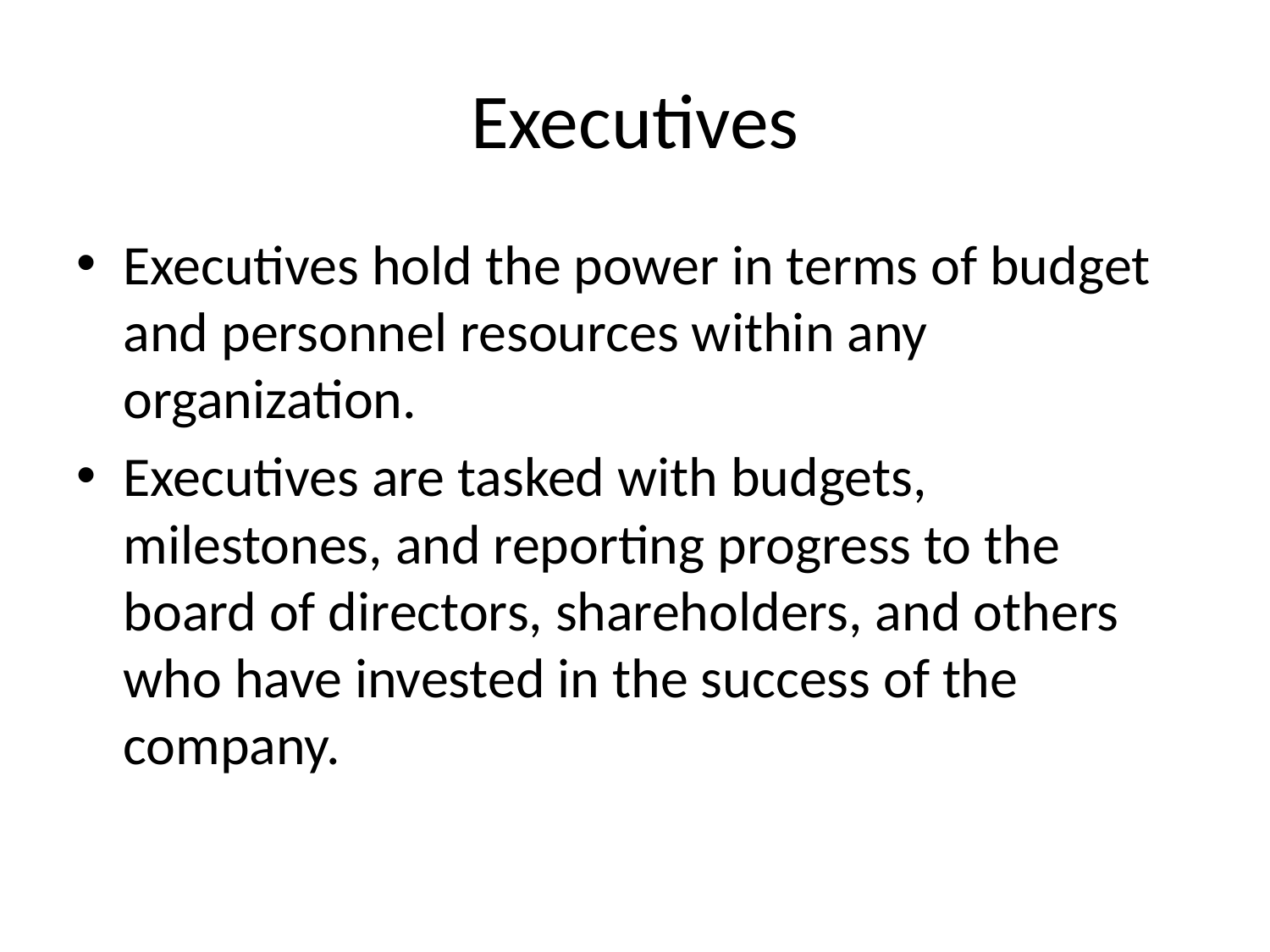

# Executives
Executives hold the power in terms of budget and personnel resources within any organization.
Executives are tasked with budgets, milestones, and reporting progress to the board of directors, shareholders, and others who have invested in the success of the company.